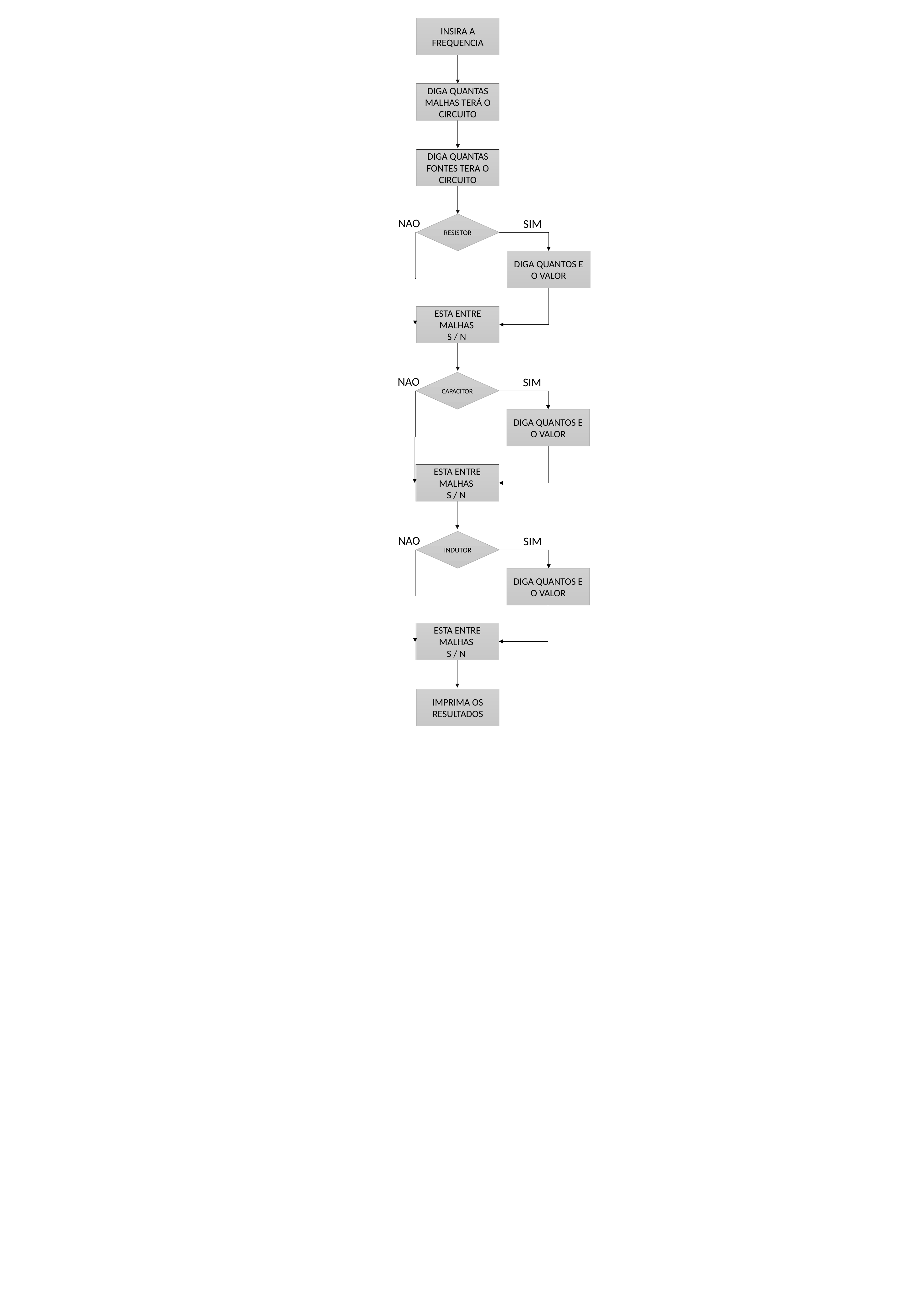

INSIRA A FREQUENCIA
DIGA QUANTAS MALHAS TERÁ O CIRCUITO
DIGA QUANTAS FONTES TERA O CIRCUITO
NAO

RESISTOR

SIM
DIGA QUANTOS E O VALOR
ESTA ENTRE MALHAS
S / N
NAO

CAPACITOR

SIM
DIGA QUANTOS E O VALOR
ESTA ENTRE MALHAS
S / N
NAO
INDUTOR
SIM
DIGA QUANTOS E O VALOR
ESTA ENTRE MALHAS
S / N
IMPRIMA OS RESULTADOS